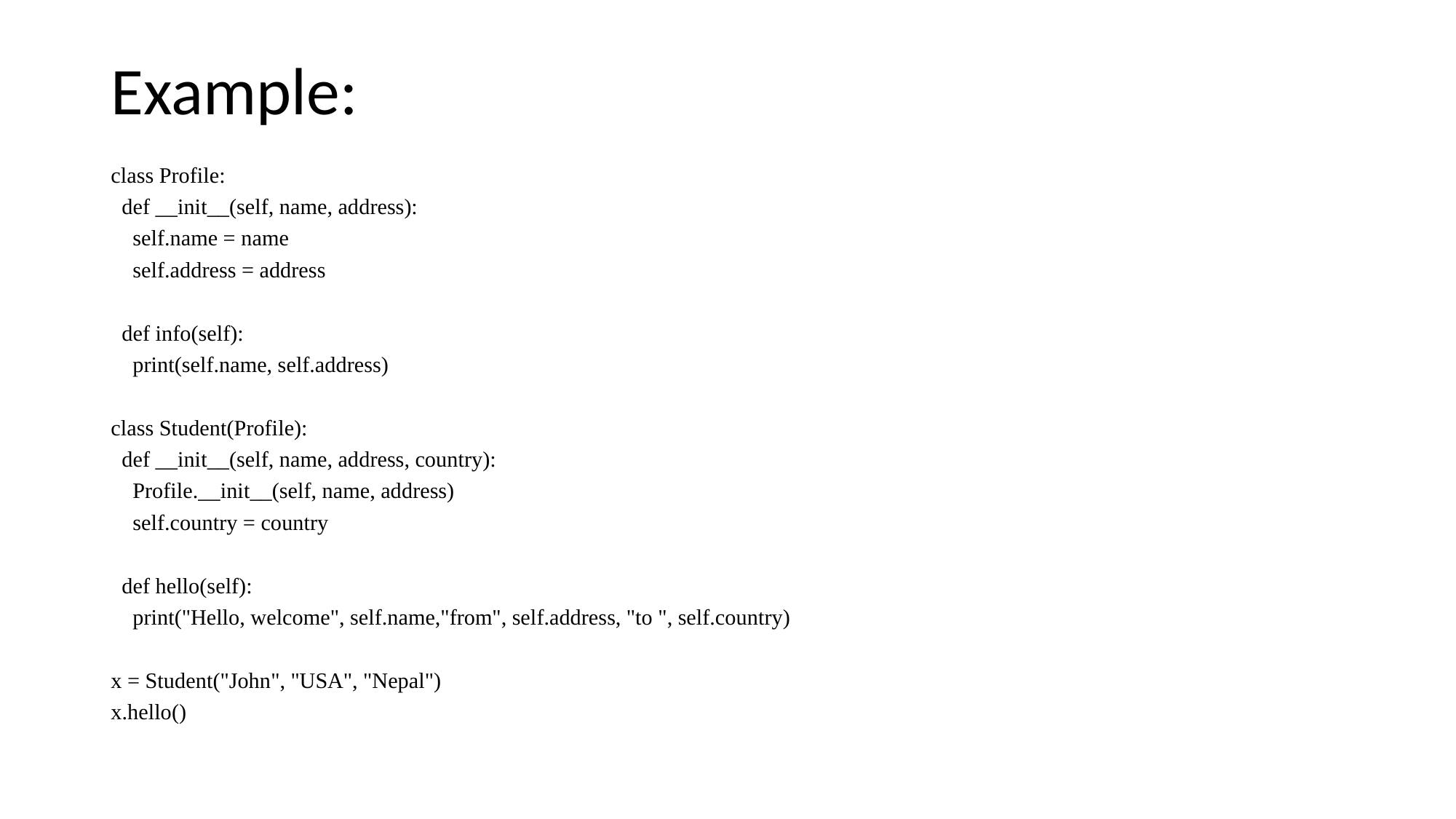

# Example:
class Profile:
  def __init__(self, name, address):
    self.name = name
    self.address = address

  def info(self):
    print(self.name, self.address)

class Student(Profile):
  def __init__(self, name, address, country):
    Profile.__init__(self, name, address)
    self.country = country

  def hello(self):
    print("Hello, welcome", self.name,"from", self.address, "to ", self.country)

x = Student("John", "USA", "Nepal")
x.hello()